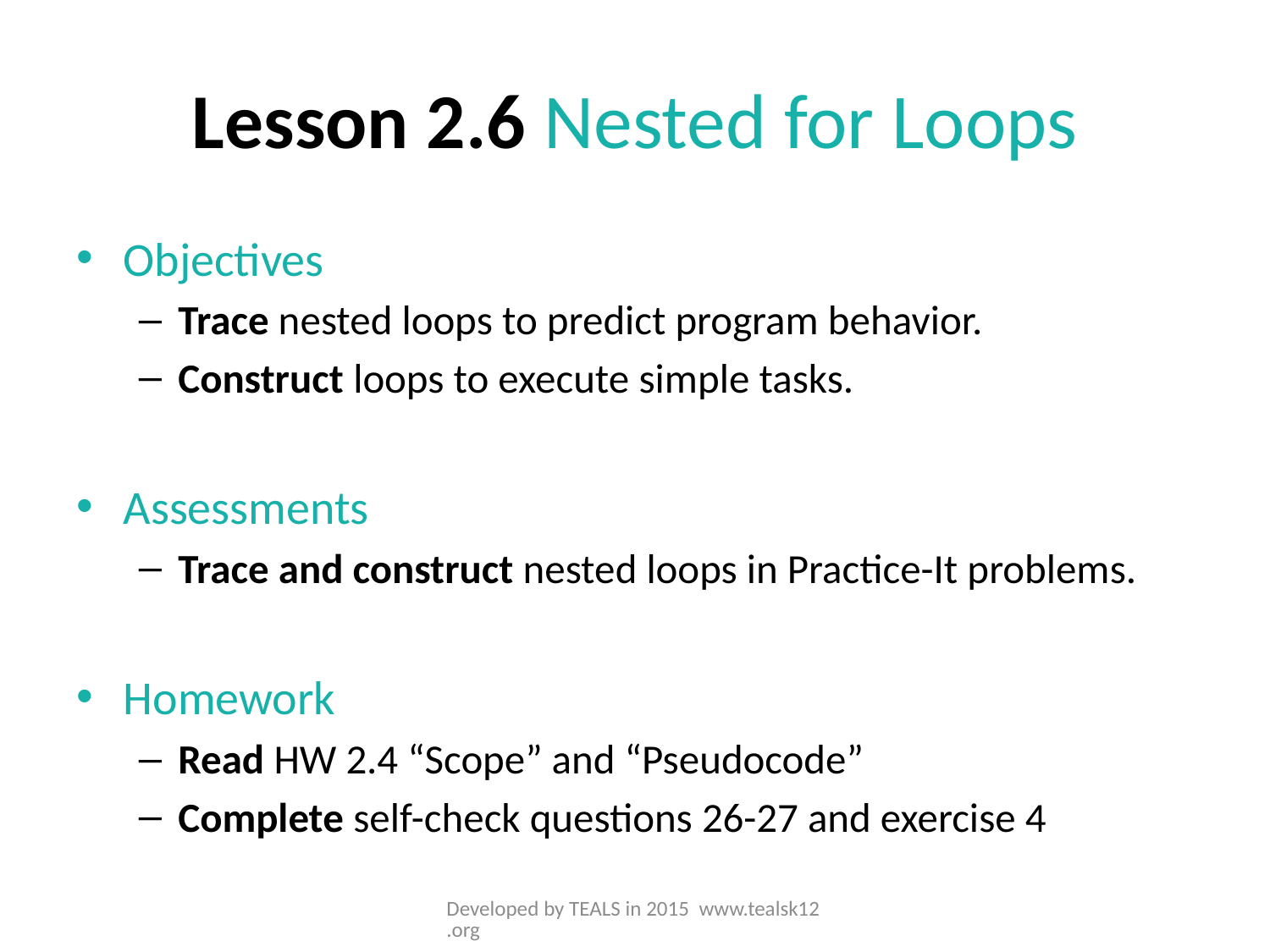

# Lesson 2.6 Nested for Loops
Objectives
Trace nested loops to predict program behavior.
Construct loops to execute simple tasks.

Assessments
Trace and construct nested loops in Practice-It problems.

Homework
Read HW 2.4 “Scope” and “Pseudocode”
Complete self-check questions 26-27 and exercise 4

Developed by TEALS in 2015  www.tealsk12.org